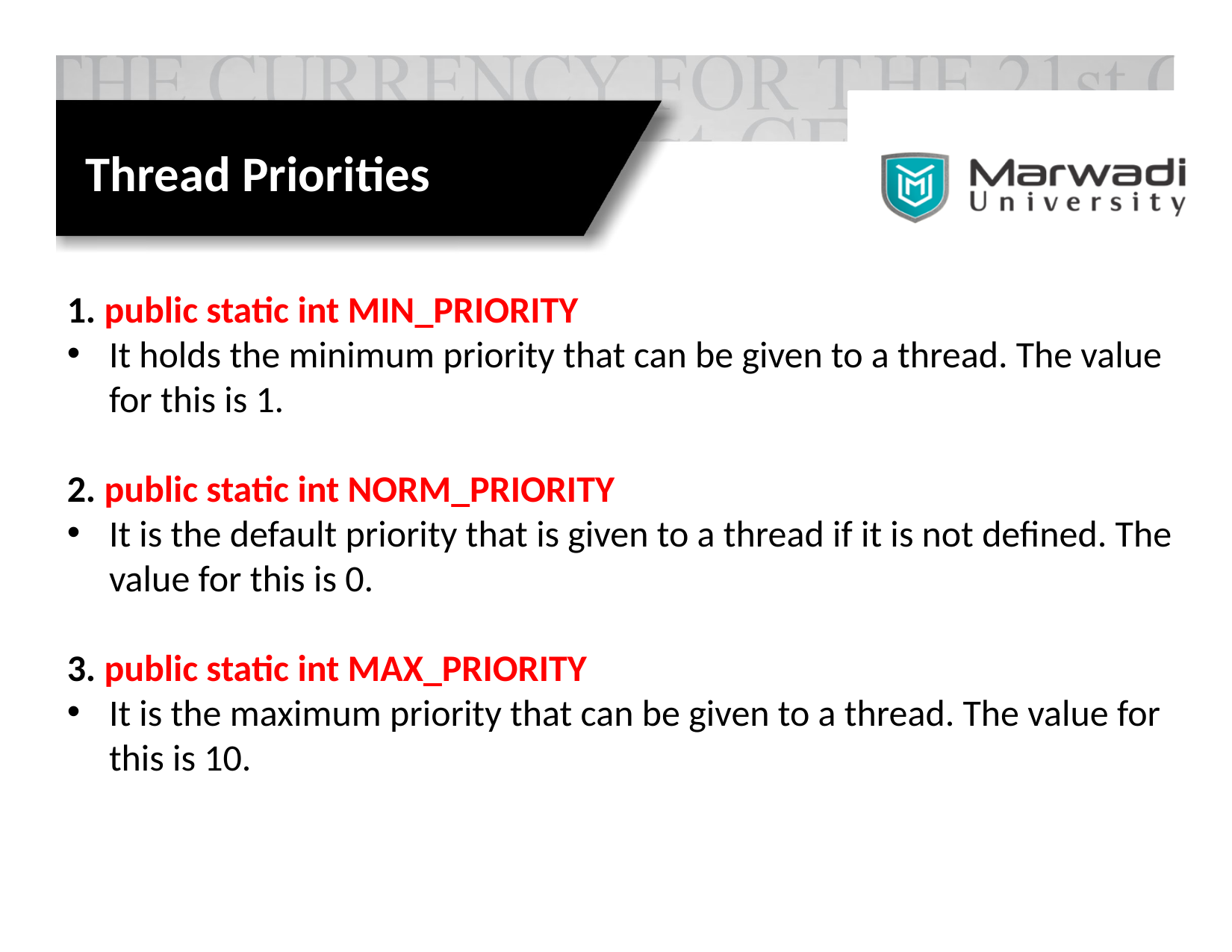

Thread Priorities
1. public static int MIN_PRIORITY
It holds the minimum priority that can be given to a thread. The value for this is 1.

2. public static int NORM_PRIORITY
It is the default priority that is given to a thread if it is not defined. The value for this is 0.

3. public static int MAX_PRIORITY
It is the maximum priority that can be given to a thread. The value for this is 10.